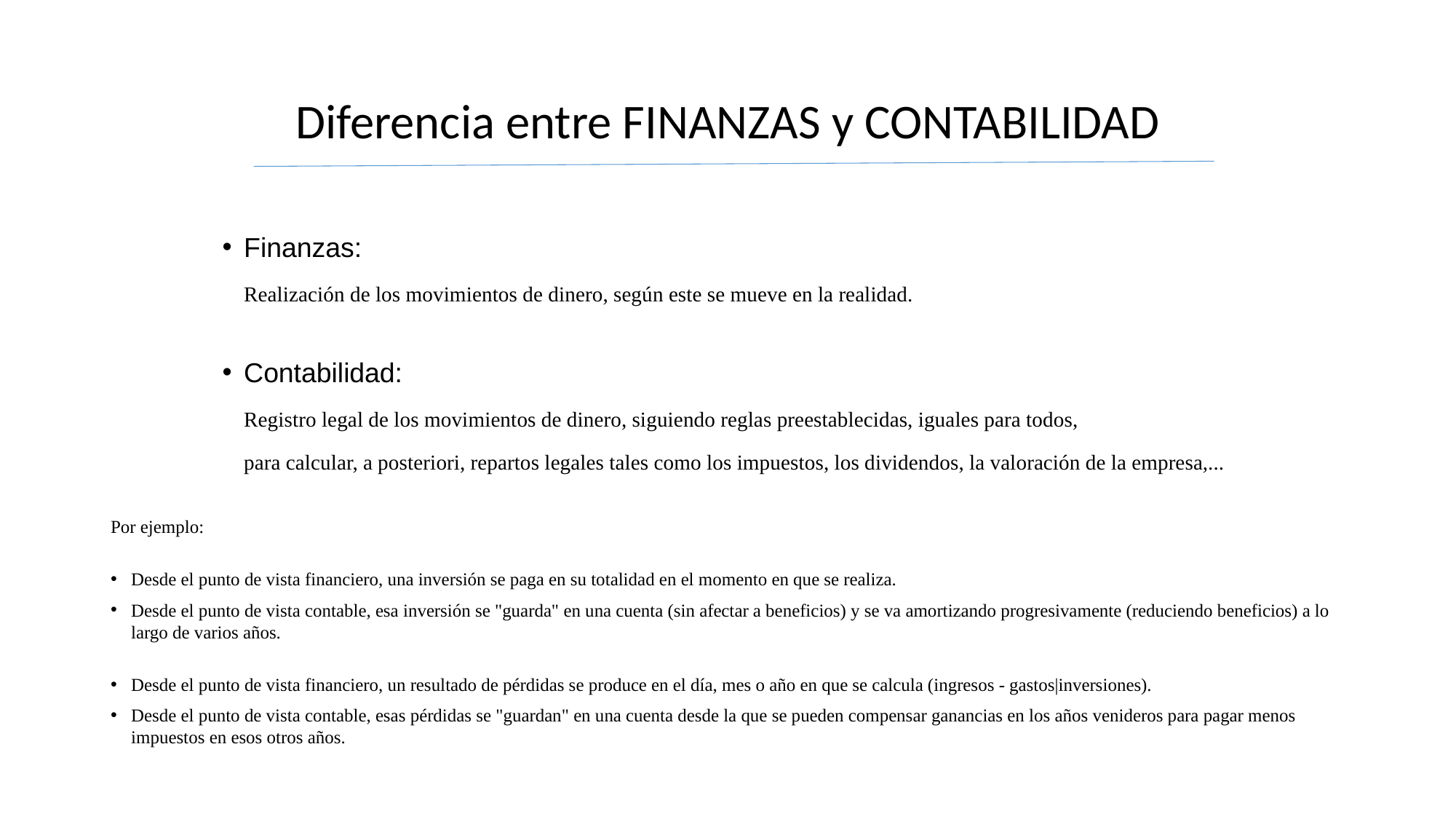

# Diferencia entre FINANZAS y CONTABILIDAD
Finanzas:
Realización de los movimientos de dinero, según este se mueve en la realidad.

Contabilidad:
Registro legal de los movimientos de dinero, siguiendo reglas preestablecidas, iguales para todos,
para calcular, a posteriori, repartos legales tales como los impuestos, los dividendos, la valoración de la empresa,...

Por ejemplo:

Desde el punto de vista financiero, una inversión se paga en su totalidad en el momento en que se realiza.
Desde el punto de vista contable, esa inversión se "guarda" en una cuenta (sin afectar a beneficios) y se va amortizando progresivamente (reduciendo beneficios) a lo largo de varios años.

Desde el punto de vista financiero, un resultado de pérdidas se produce en el día, mes o año en que se calcula (ingresos - gastos|inversiones).
Desde el punto de vista contable, esas pérdidas se "guardan" en una cuenta desde la que se pueden compensar ganancias en los años venideros para pagar menos impuestos en esos otros años.